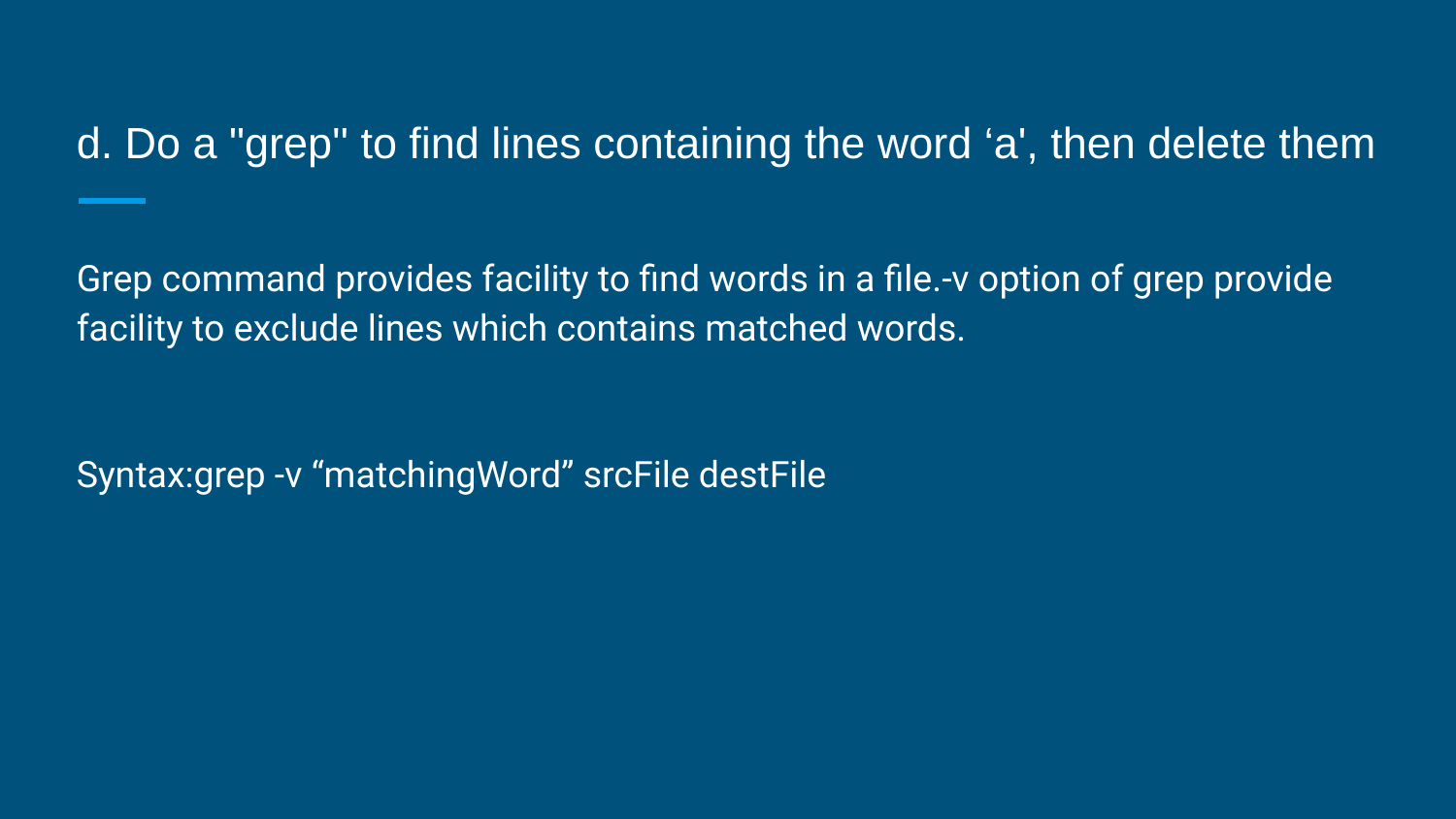

# d. Do a "grep'' to find lines containing the word ‘a', then delete them
Grep command provides facility to find words in a file.-v option of grep provide facility to exclude lines which contains matched words.

Syntax:grep -v “matchingWord” srcFile destFile